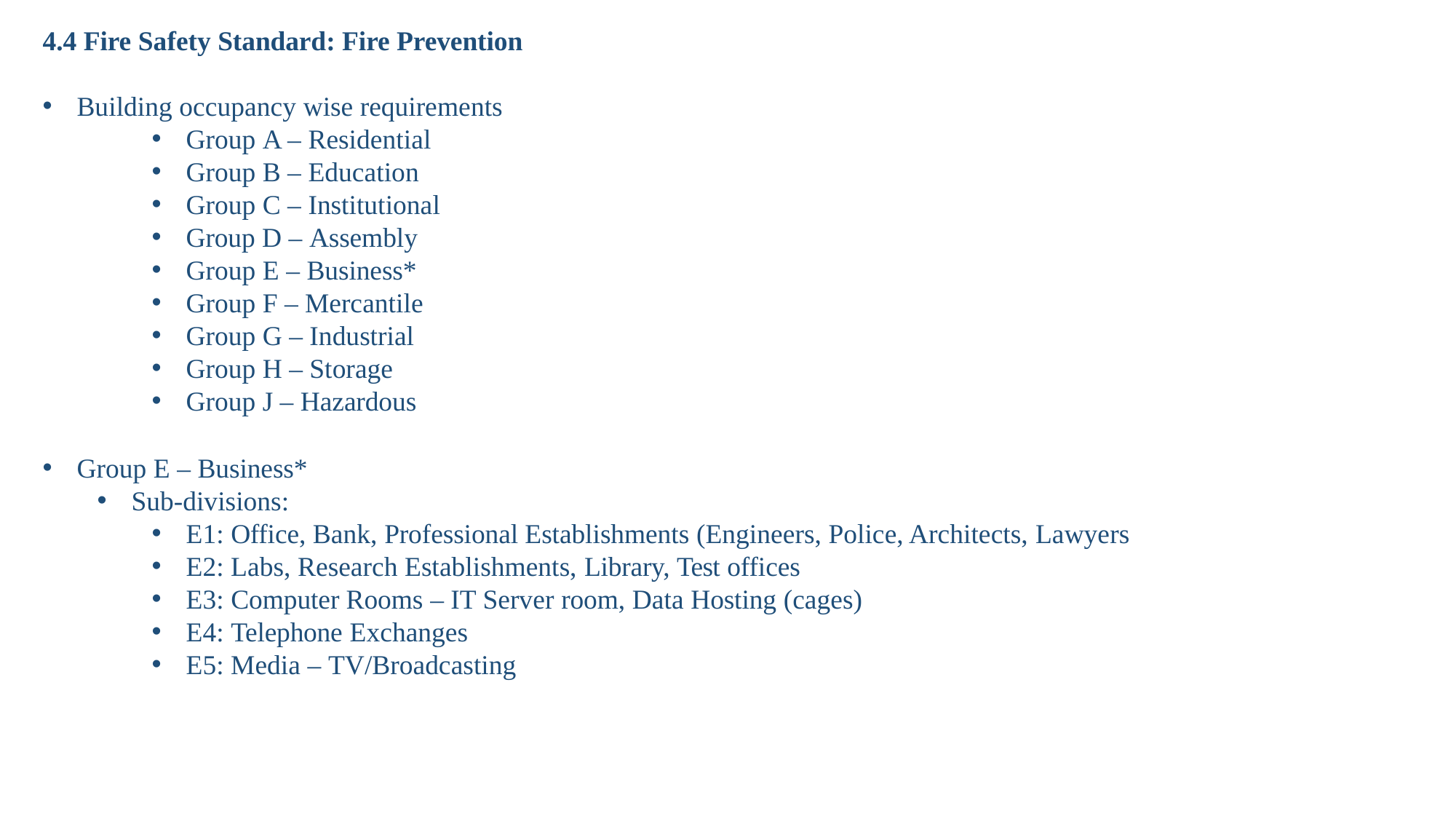

# 4.4 Fire Safety Standard: Fire Prevention
Building occupancy wise requirements
Group A – Residential
Group B – Education
Group C – Institutional
Group D – Assembly
Group E – Business*
Group F – Mercantile
Group G – Industrial
Group H – Storage
Group J – Hazardous

Group E – Business*
Sub-divisions:
E1: Office, Bank, Professional Establishments (Engineers, Police, Architects, Lawyers
E2: Labs, Research Establishments, Library, Test offices
E3: Computer Rooms – IT Server room, Data Hosting (cages)
E4: Telephone Exchanges
E5: Media – TV/Broadcasting